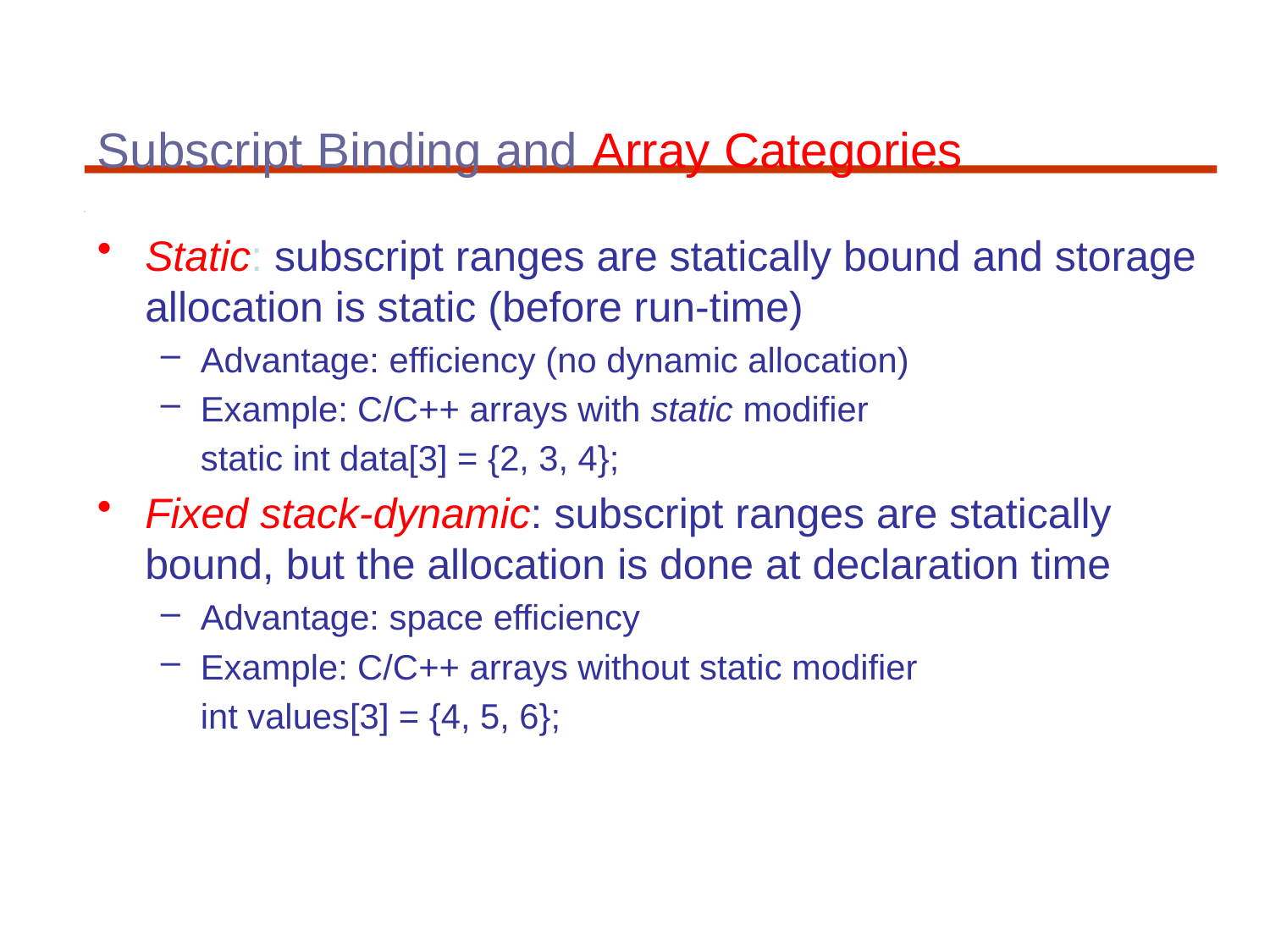

# Subscript Binding and Array Categories
Static: subscript ranges are statically bound and storage allocation is static (before run-time)
Advantage: efficiency (no dynamic allocation)
Example: C/C++ arrays with static modifier
	static int data[3] = {2, 3, 4};
Fixed stack-dynamic: subscript ranges are statically bound, but the allocation is done at declaration time
Advantage: space efficiency
Example: C/C++ arrays without static modifier
	int values[3] = {4, 5, 6};